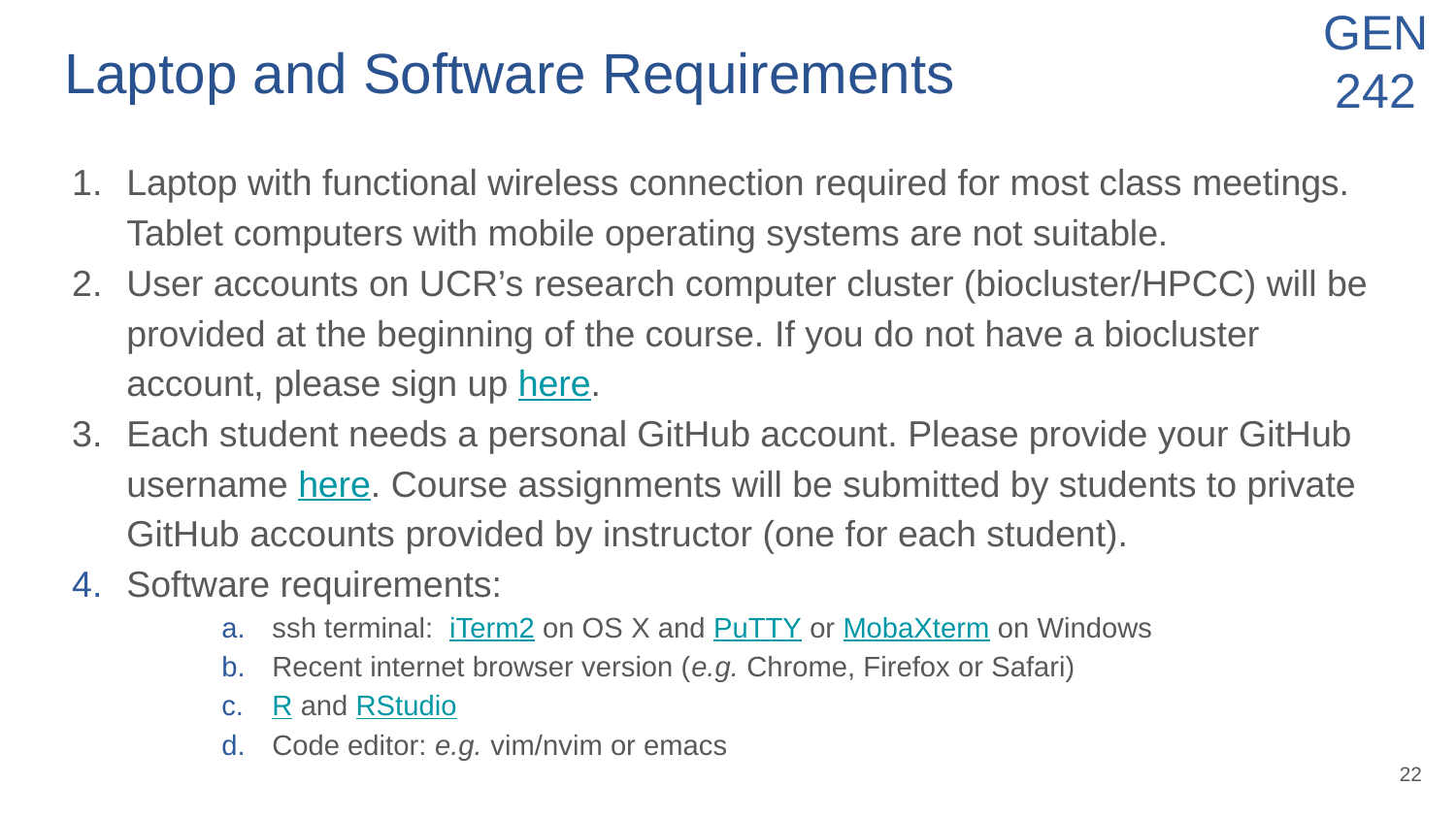

# Laptop and Software Requirements
Laptop with functional wireless connection required for most class meetings. Tablet computers with mobile operating systems are not suitable.
User accounts on UCR’s research computer cluster (biocluster/HPCC) will be provided at the beginning of the course. If you do not have a biocluster account, please sign up here.
Each student needs a personal GitHub account. Please provide your GitHub username here. Course assignments will be submitted by students to private GitHub accounts provided by instructor (one for each student).
Software requirements:
ssh terminal:  iTerm2 on OS X and PuTTY or MobaXterm on Windows
Recent internet browser version (e.g. Chrome, Firefox or Safari)
R and RStudio
Code editor: e.g. vim/nvim or emacs

22